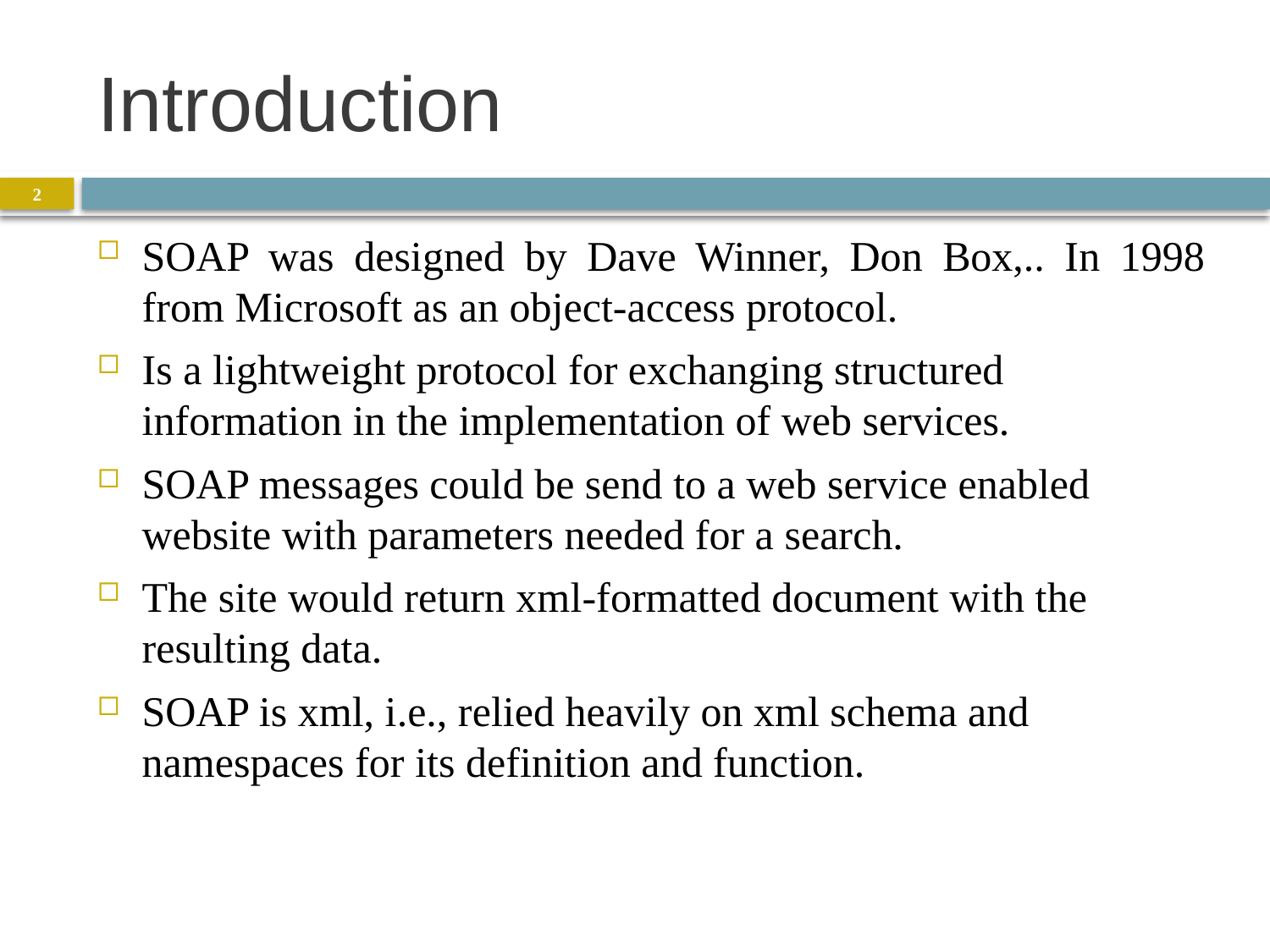

# Introduction
2
SOAP was designed by Dave Winner, Don Box,.. In 1998 from Microsoft as an object-access protocol.
Is a lightweight protocol for exchanging structured information in the implementation of web services.
SOAP messages could be send to a web service enabled website with parameters needed for a search.
The site would return xml-formatted document with the resulting data.
SOAP is xml, i.e., relied heavily on xml schema and namespaces for its definition and function.